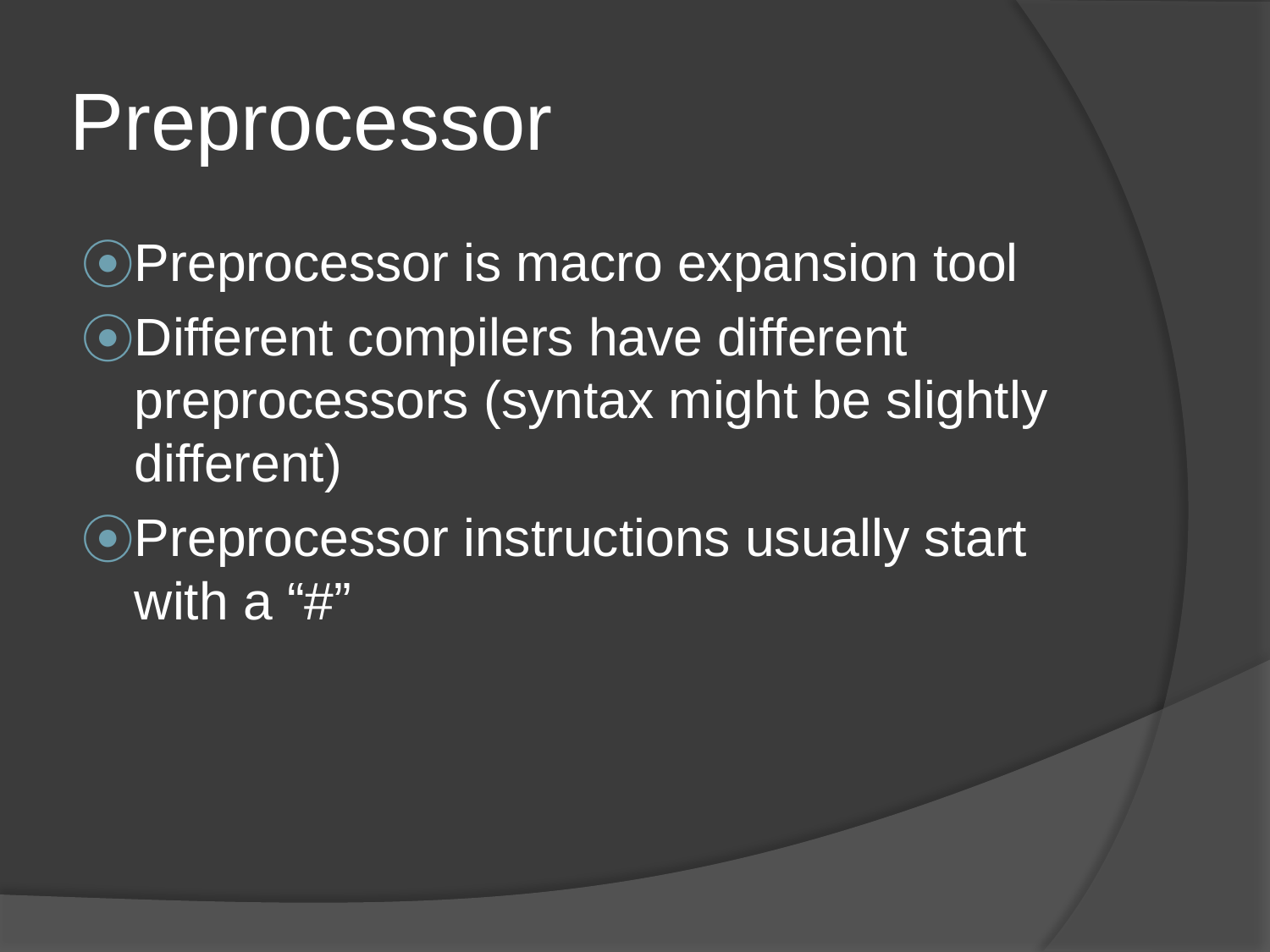

# Preprocessor
Preprocessor is macro expansion tool
Different compilers have different preprocessors (syntax might be slightly different)
Preprocessor instructions usually start with a “#”